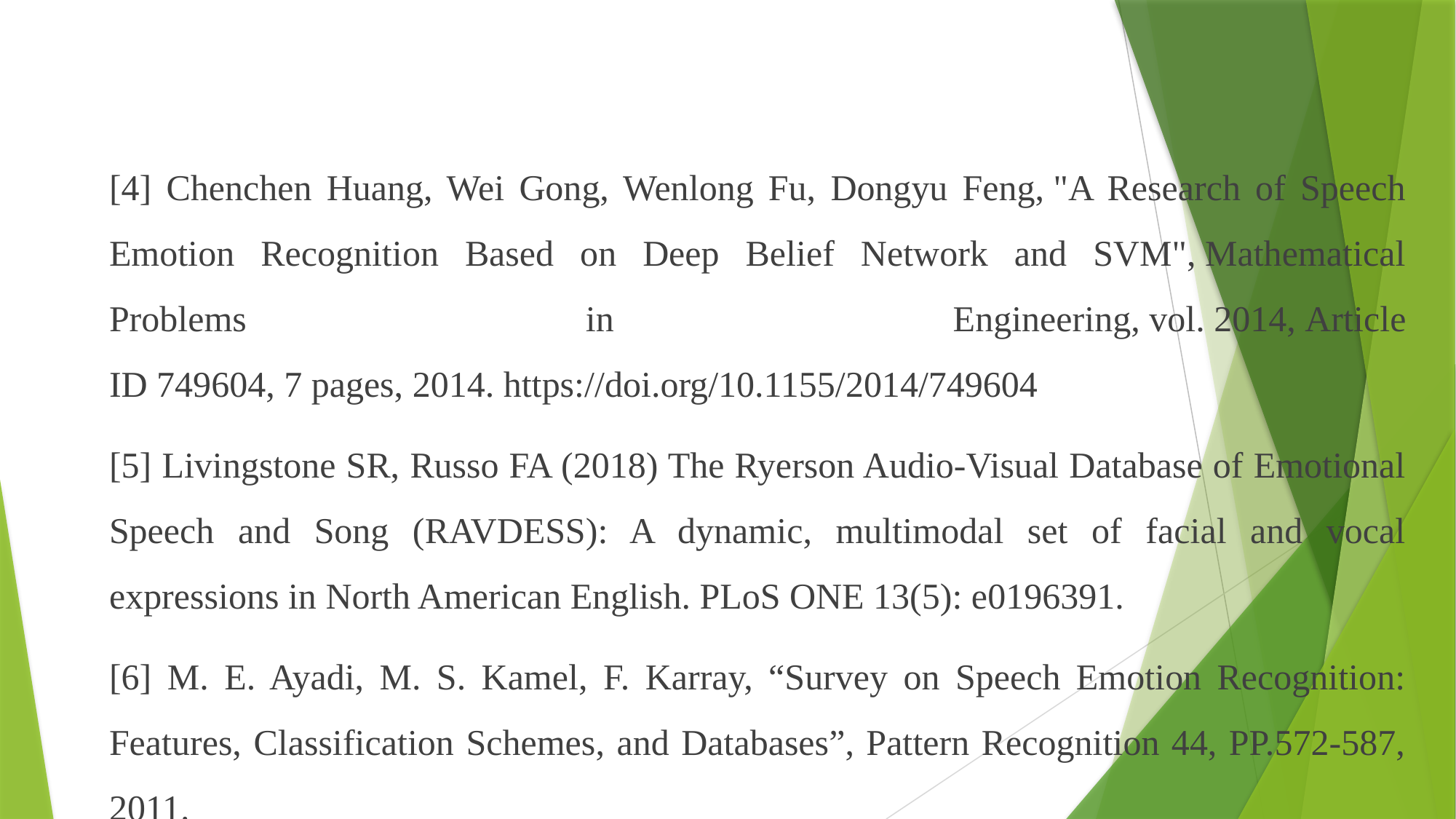

[4] Chenchen Huang, Wei Gong, Wenlong Fu, Dongyu Feng, "A Research of Speech Emotion Recognition Based on Deep Belief Network and SVM", Mathematical Problems in Engineering, vol. 2014, Article ID 749604, 7 pages, 2014. https://doi.org/10.1155/2014/749604
[5] Livingstone SR, Russo FA (2018) The Ryerson Audio-Visual Database of Emotional Speech and Song (RAVDESS): A dynamic, multimodal set of facial and vocal expressions in North American English. PLoS ONE 13(5): e0196391.
[6] M. E. Ayadi, M. S. Kamel, F. Karray, “Survey on Speech Emotion Recognition: Features, Classification Schemes, and Databases”, Pattern Recognition 44, PP.572-587, 2011.